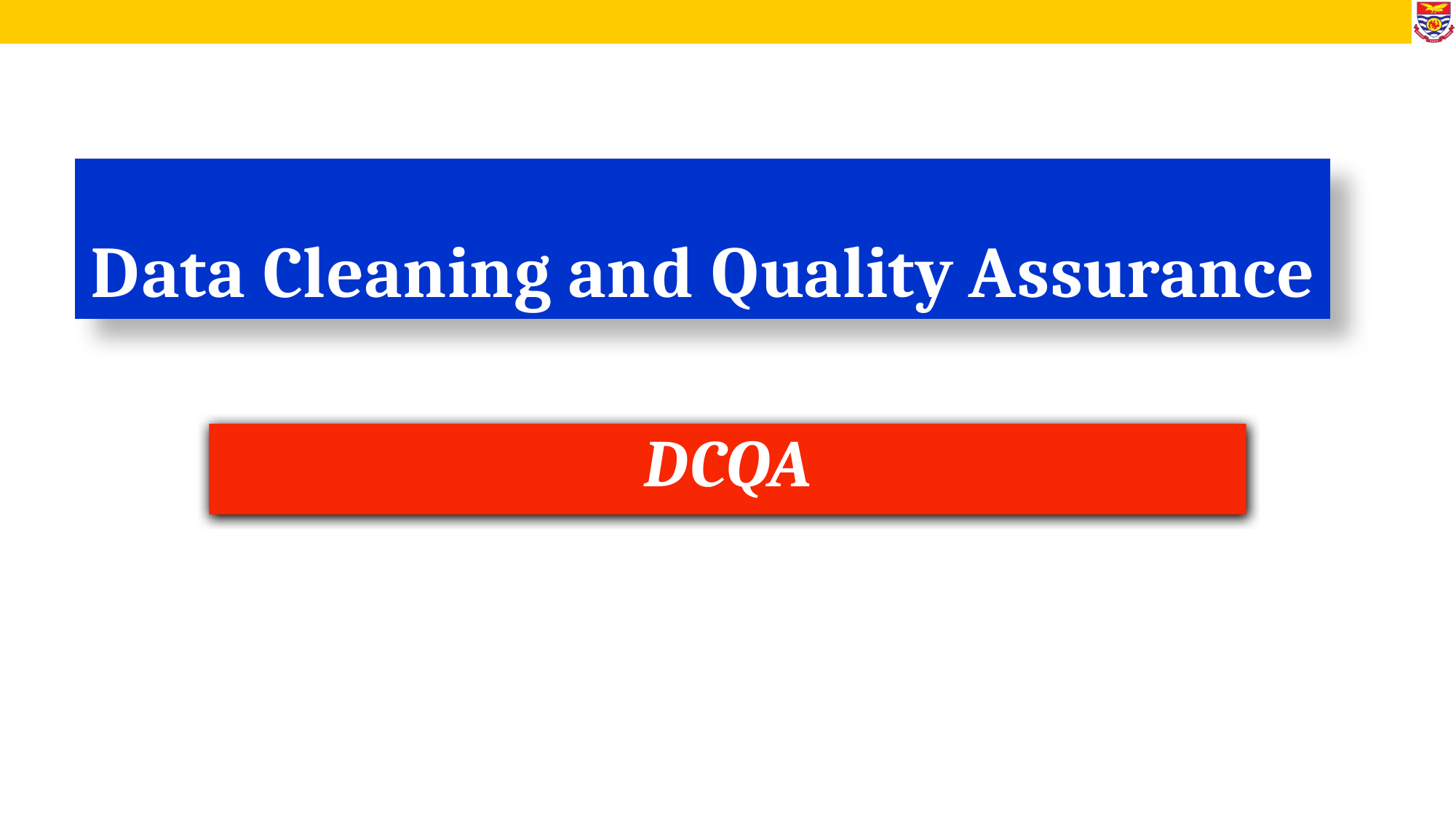

# Data Cleaning and Quality Assurance
DCQA